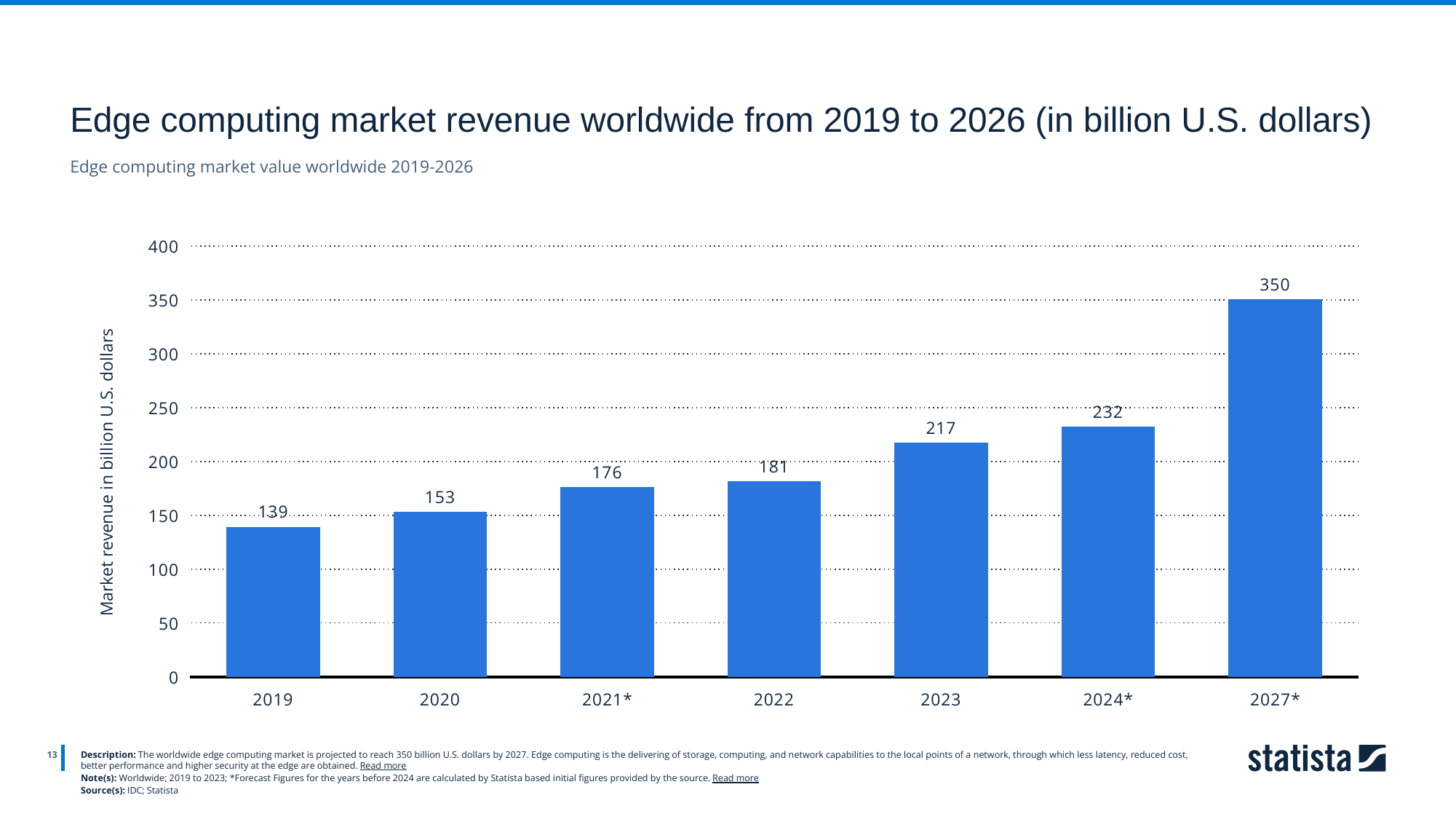

Edge computing market revenue worldwide from 2019 to 2026 (in billion U.S. dollars)
Edge computing market value worldwide 2019-2026

### Chart

| Category | Column1 |
|---|---|
| 2019 | 139.0 |
| 2020 | 153.0 |
| 2021* | 176.0 |
| 2022 | 181.0 |
| 2023 | 217.0 |
| 2024* | 232.0 |
| 2027* | 350.0 |
13
Description: The worldwide edge computing market is projected to reach 350 billion U.S. dollars by 2027. Edge computing is the delivering of storage, computing, and network capabilities to the local points of a network, through which less latency, reduced cost, better performance and higher security at the edge are obtained. Read more
Note(s): Worldwide; 2019 to 2023; *Forecast Figures for the years before 2024 are calculated by Statista based initial figures provided by the source. Read more
Source(s): IDC; Statista